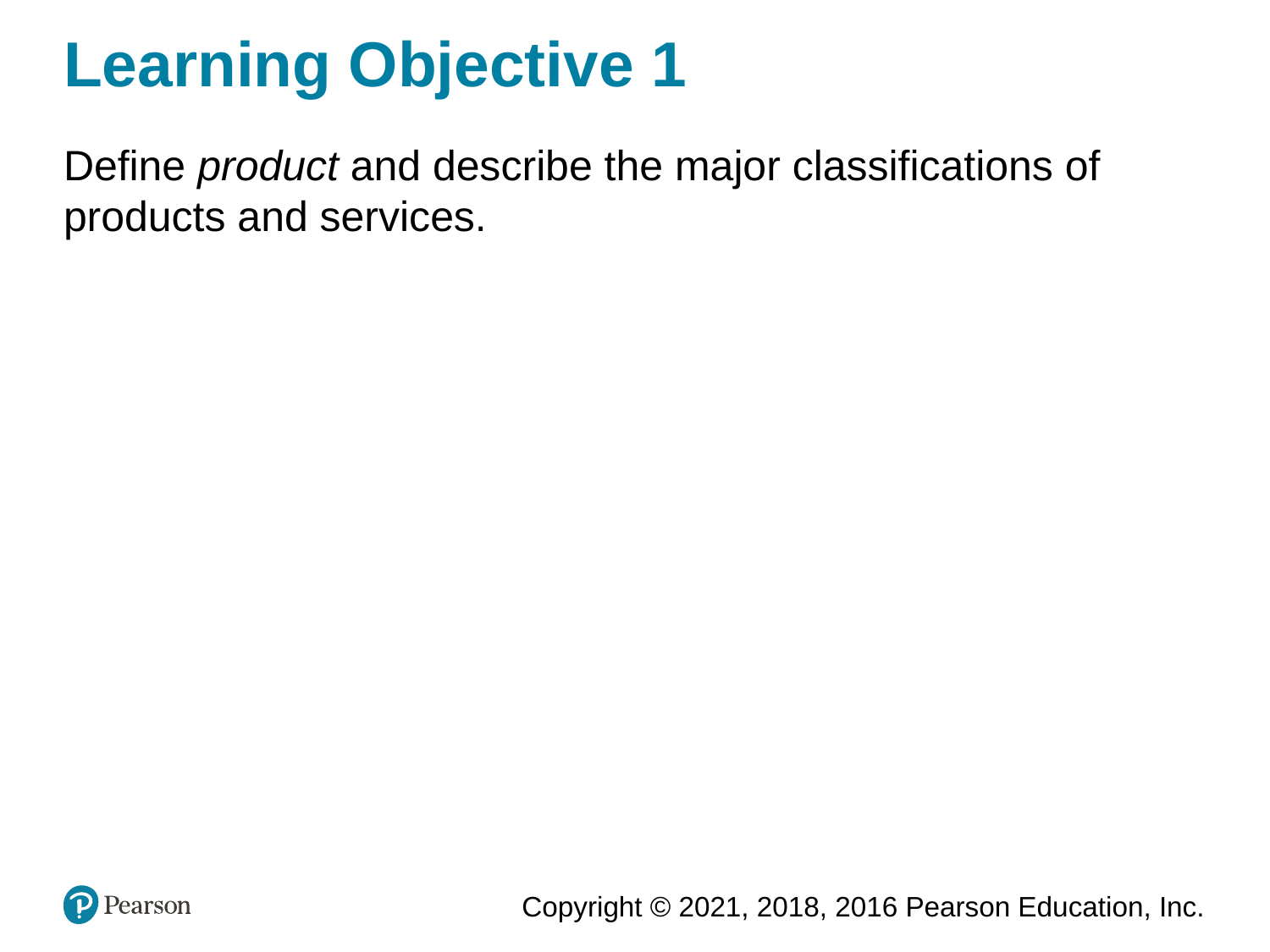

# Learning Objective 1
Define product and describe the major classifications of products and services.